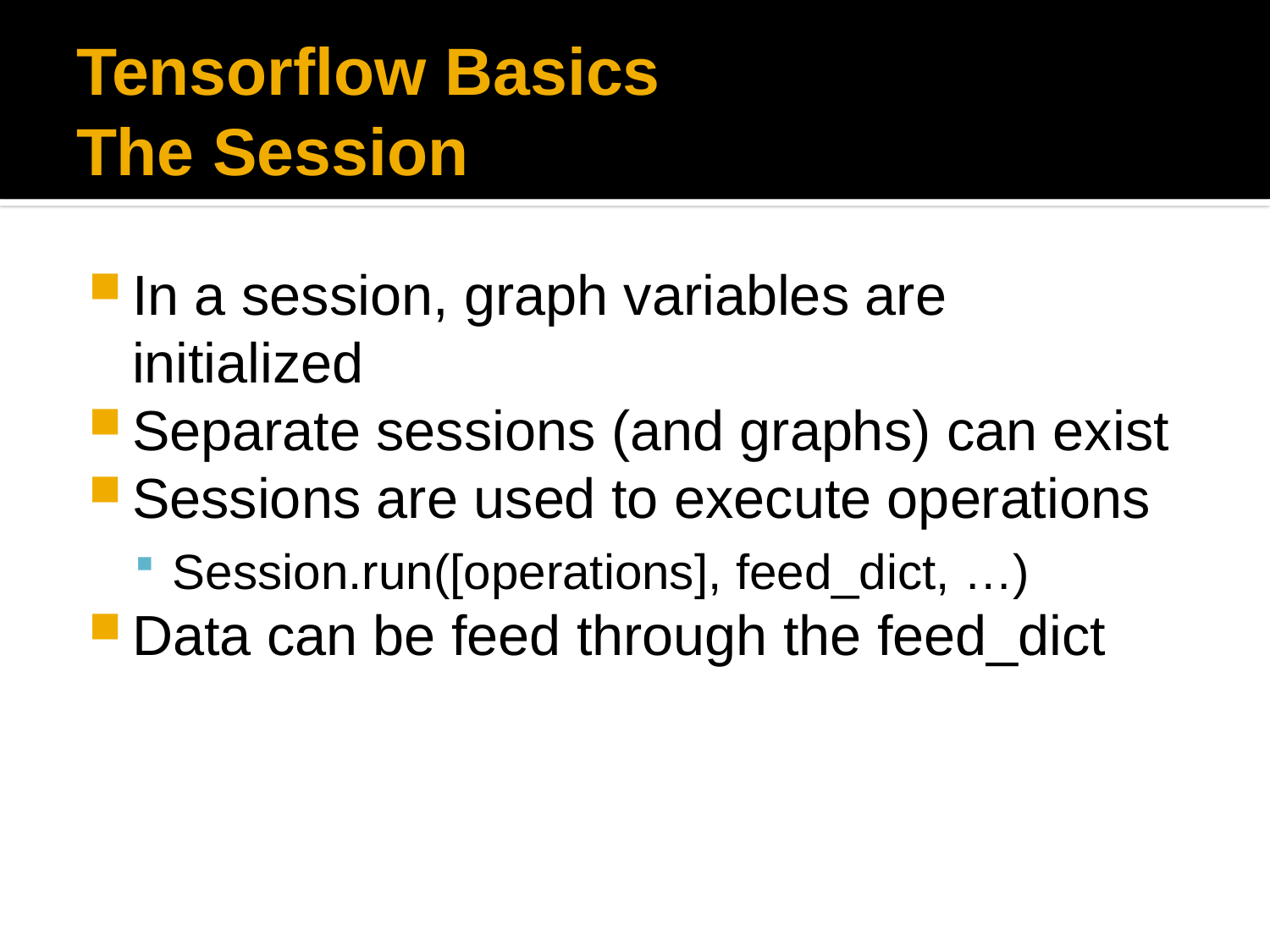

# Tensorflow Basics The Session
In a session, graph variables are initialized
Separate sessions (and graphs) can exist
Sessions are used to execute operations
Session.run([operations], feed_dict, …)
Data can be feed through the feed_dict